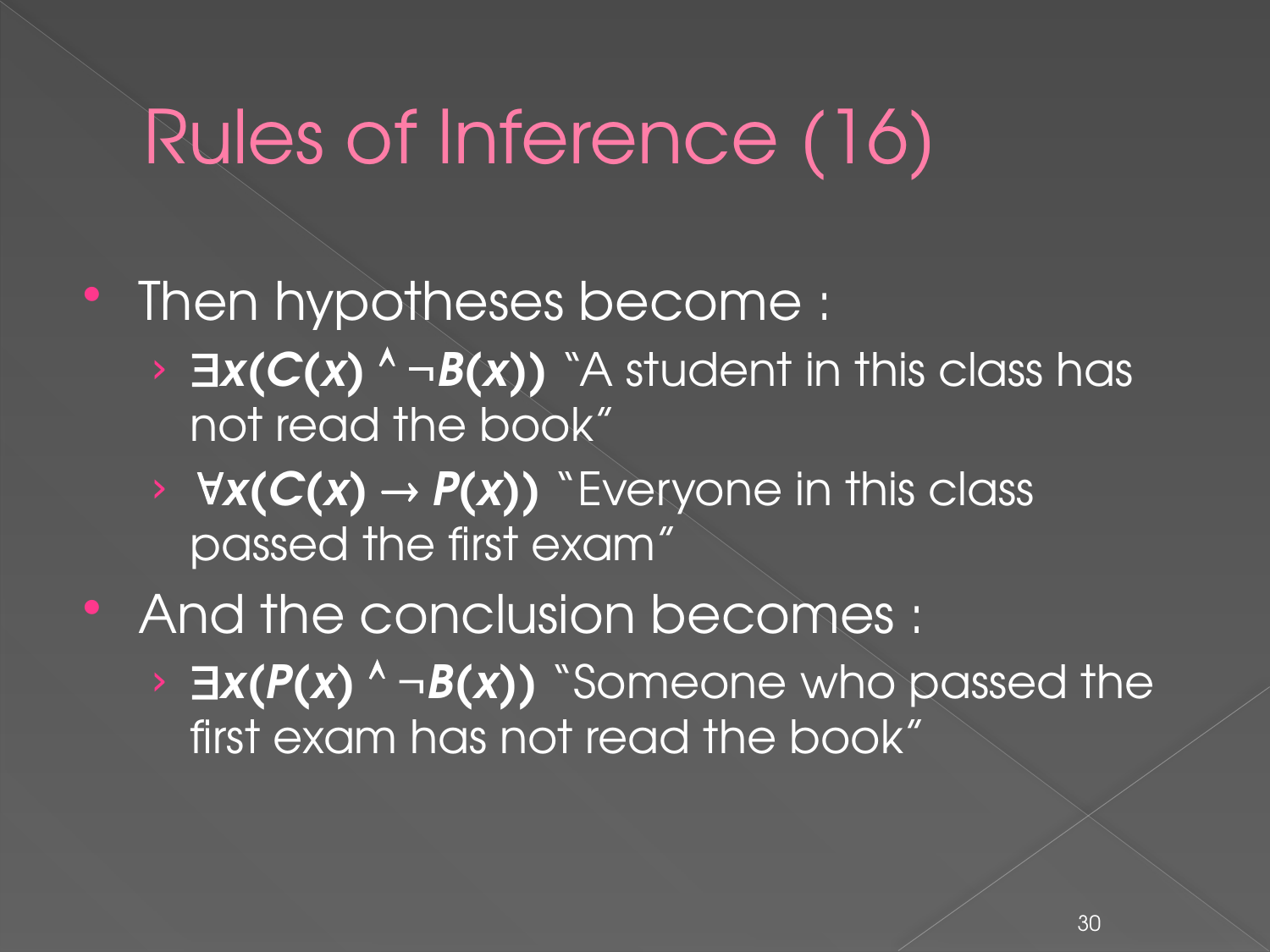

# Rules of Inference (16)
Then hypotheses become :
∃x(C(x) ∧ ¬B(x)) “A student in this class has not read the book”
∀x(C(x) → P(x)) “Everyone in this class passed the first exam”
And the conclusion becomes :
∃x(P(x) ∧ ¬B(x)) “Someone who passed the first exam has not read the book”
30